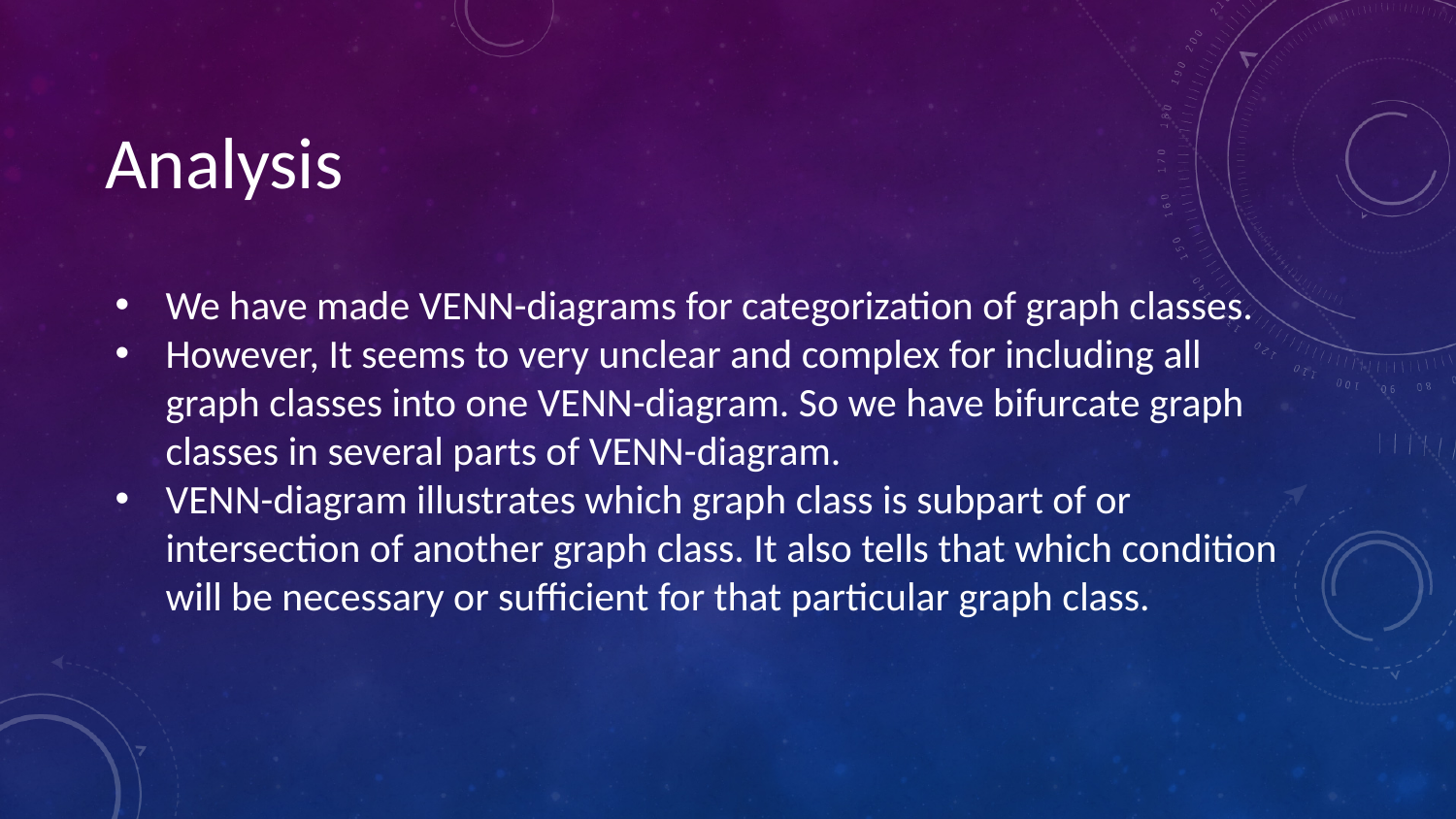

# Analysis
We have made VENN-diagrams for categorization of graph classes.
However, It seems to very unclear and complex for including all graph classes into one VENN-diagram. So we have bifurcate graph classes in several parts of VENN-diagram.
VENN-diagram illustrates which graph class is subpart of or intersection of another graph class. It also tells that which condition will be necessary or sufficient for that particular graph class.